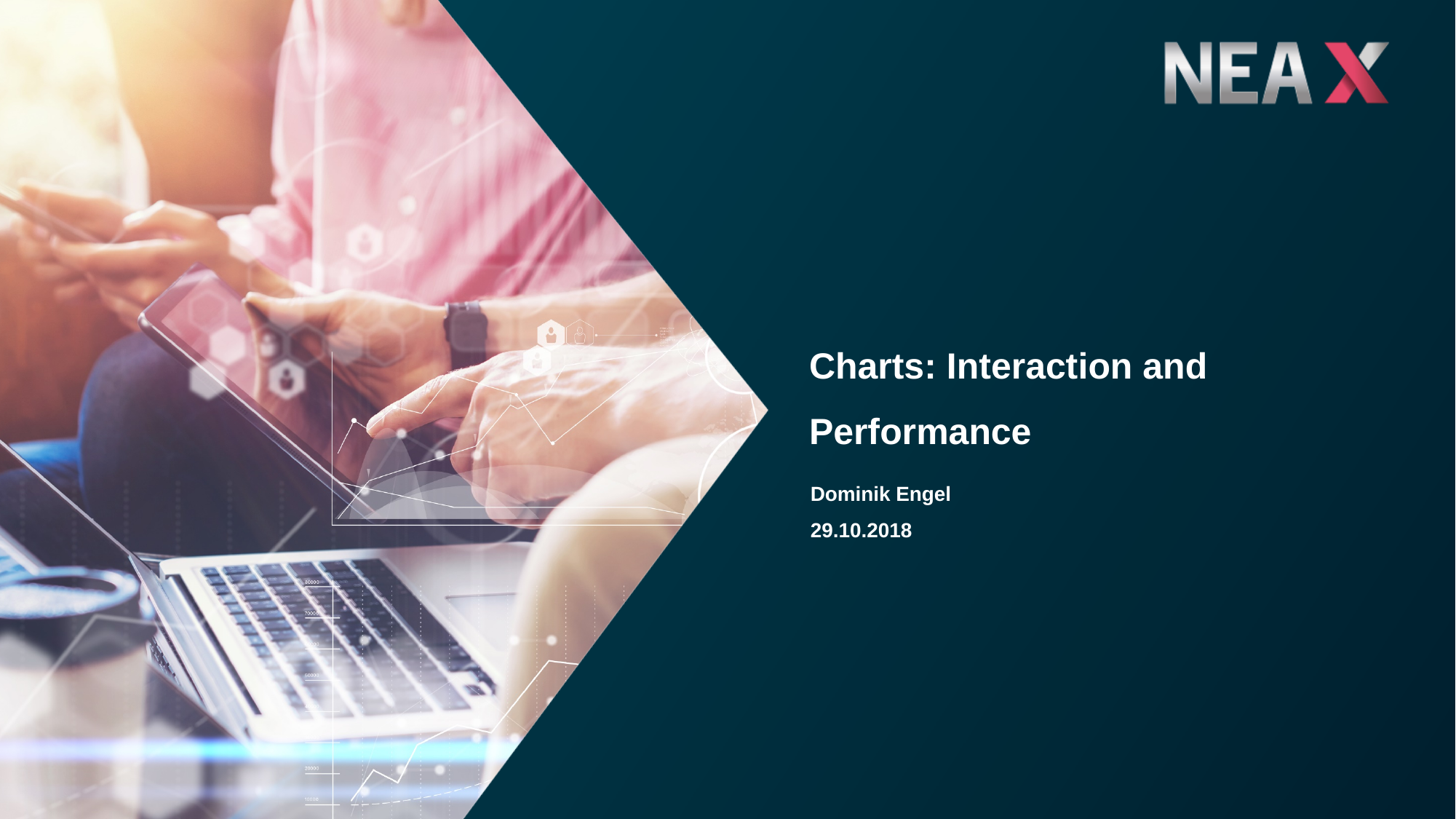

Charts: Interaction and Performance
Dominik Engel
29.10.2018